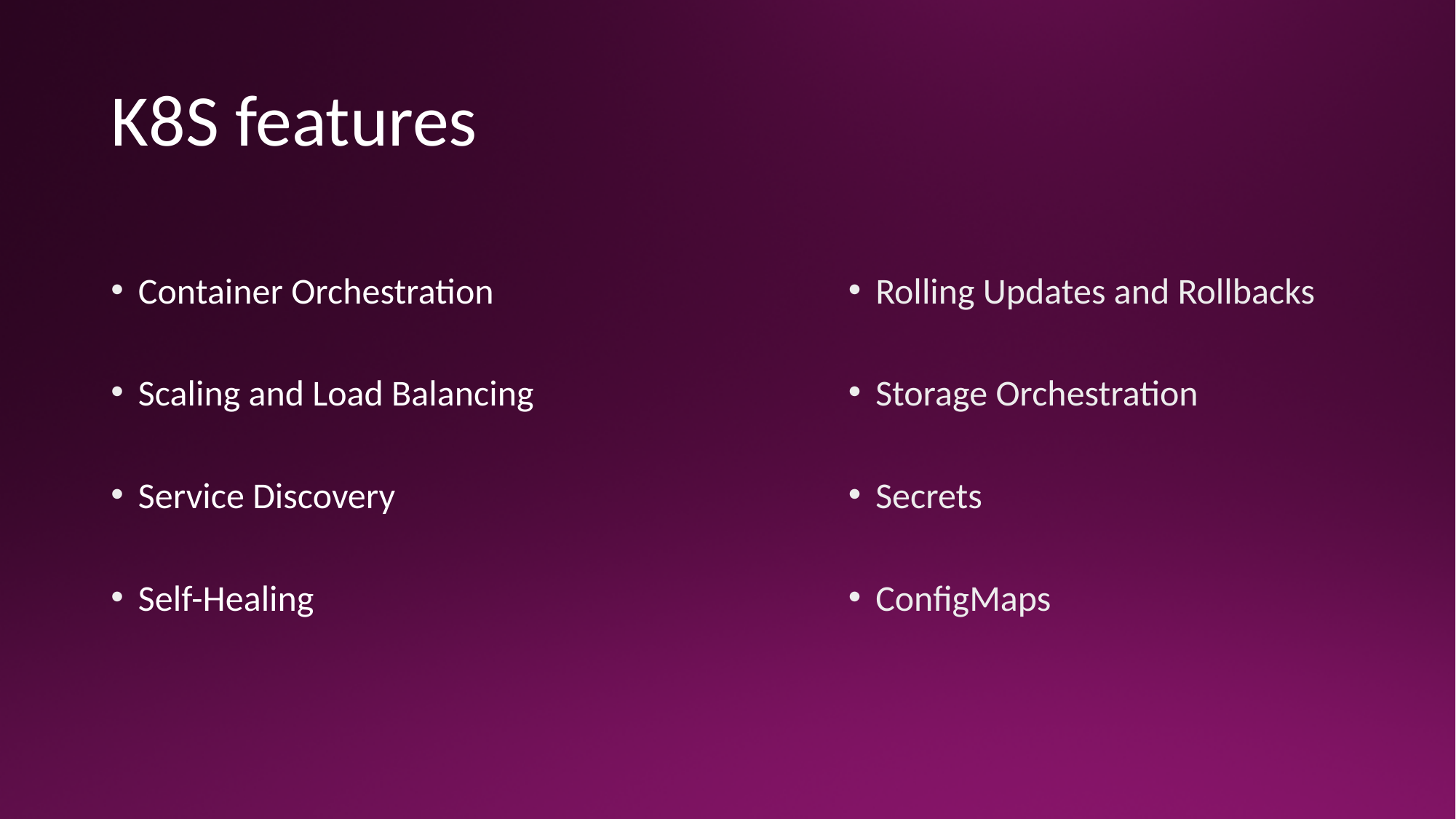

# K8S features
Container Orchestration
Scaling and Load Balancing
Service Discovery
Self-Healing
Rolling Updates and Rollbacks
Storage Orchestration
Secrets
ConfigMaps